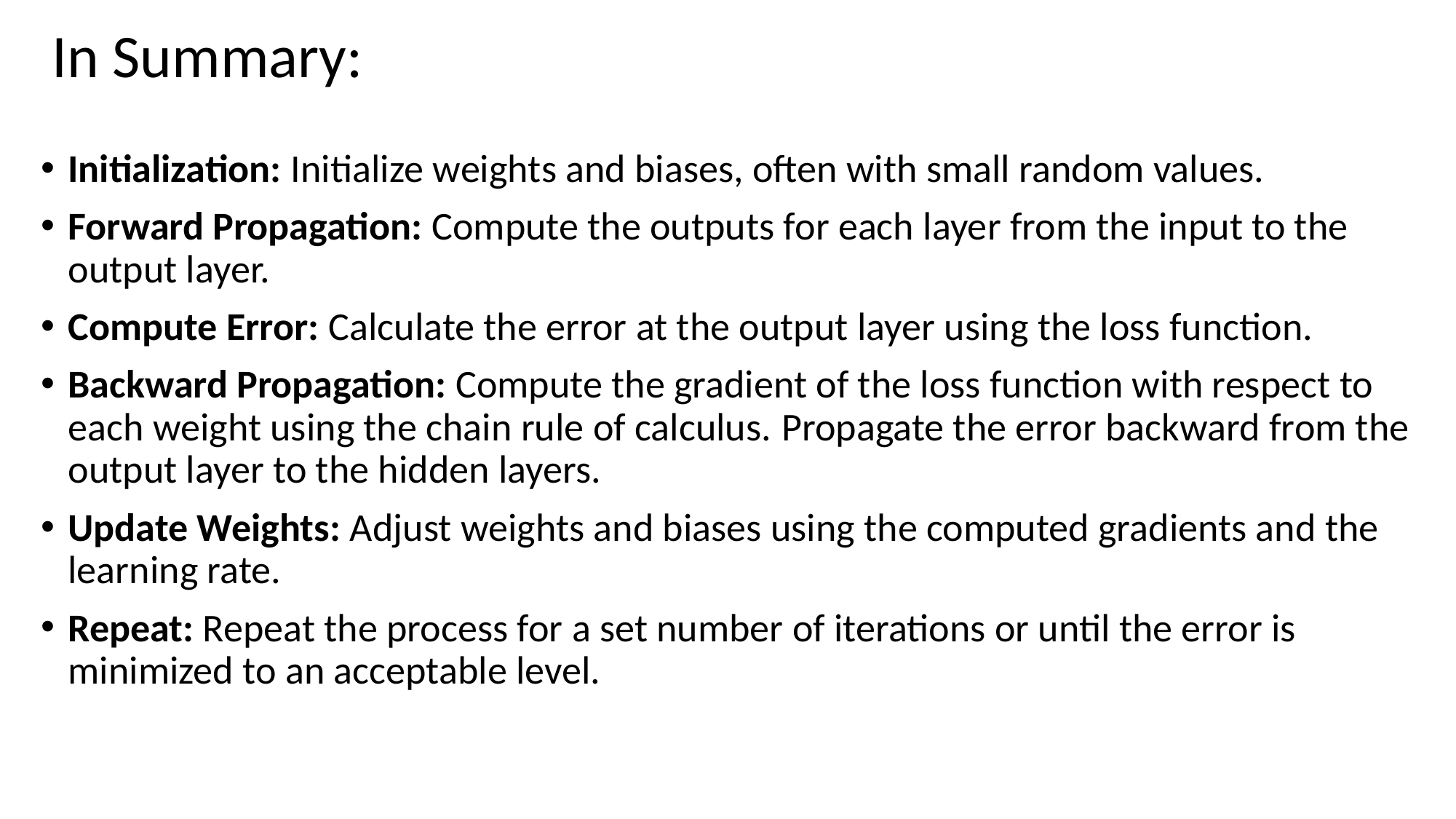

# In Summary:
Initialization: Initialize weights and biases, often with small random values.
Forward Propagation: Compute the outputs for each layer from the input to the output layer.
Compute Error: Calculate the error at the output layer using the loss function.
Backward Propagation: Compute the gradient of the loss function with respect to each weight using the chain rule of calculus. Propagate the error backward from the output layer to the hidden layers.
Update Weights: Adjust weights and biases using the computed gradients and the learning rate.
Repeat: Repeat the process for a set number of iterations or until the error is minimized to an acceptable level.